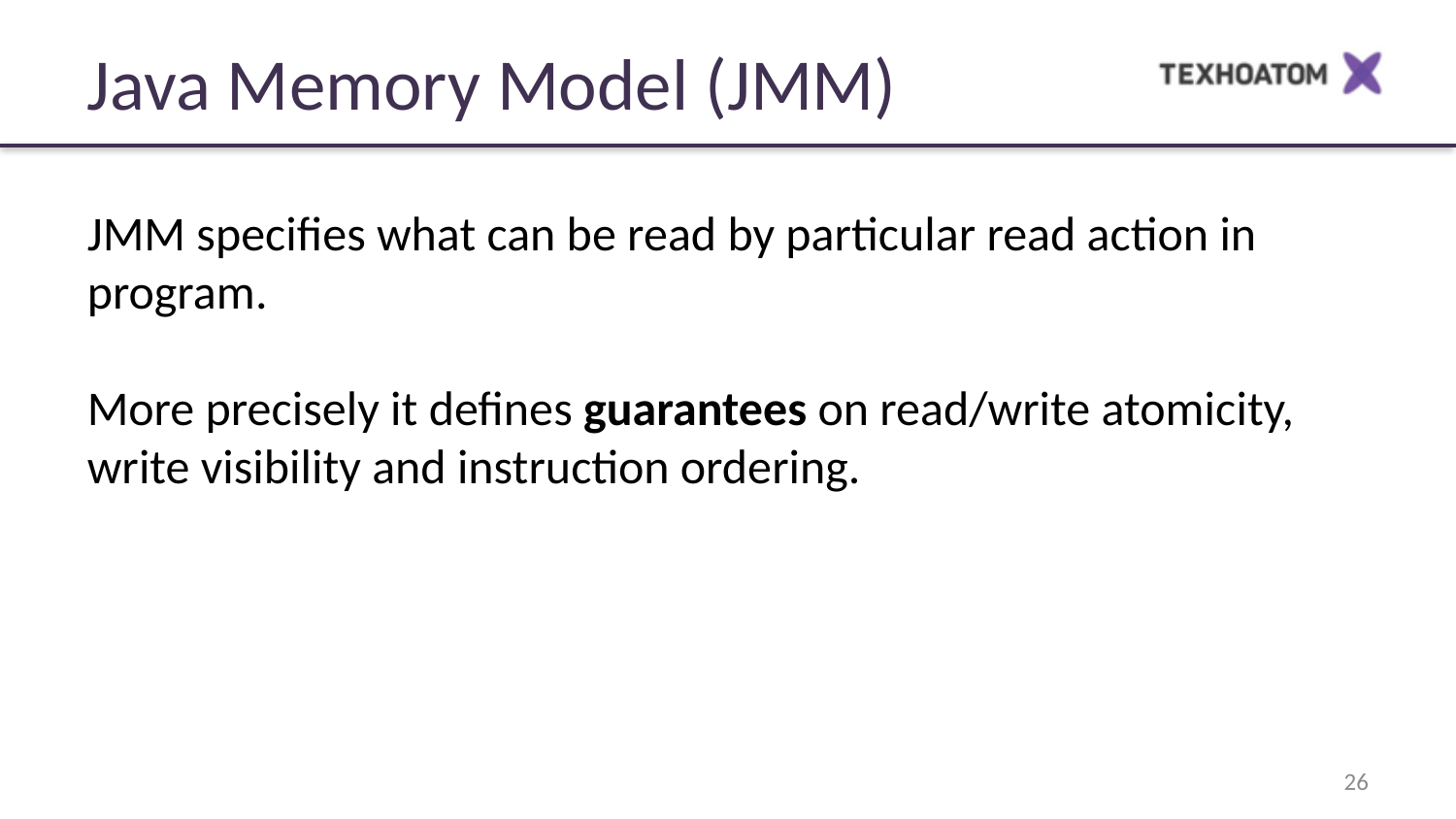

Java Memory Model (JMM)
JMM specifies what can be read by particular read action in program.

More precisely it defines guarantees on read/write atomicity, write visibility and instruction ordering.

26